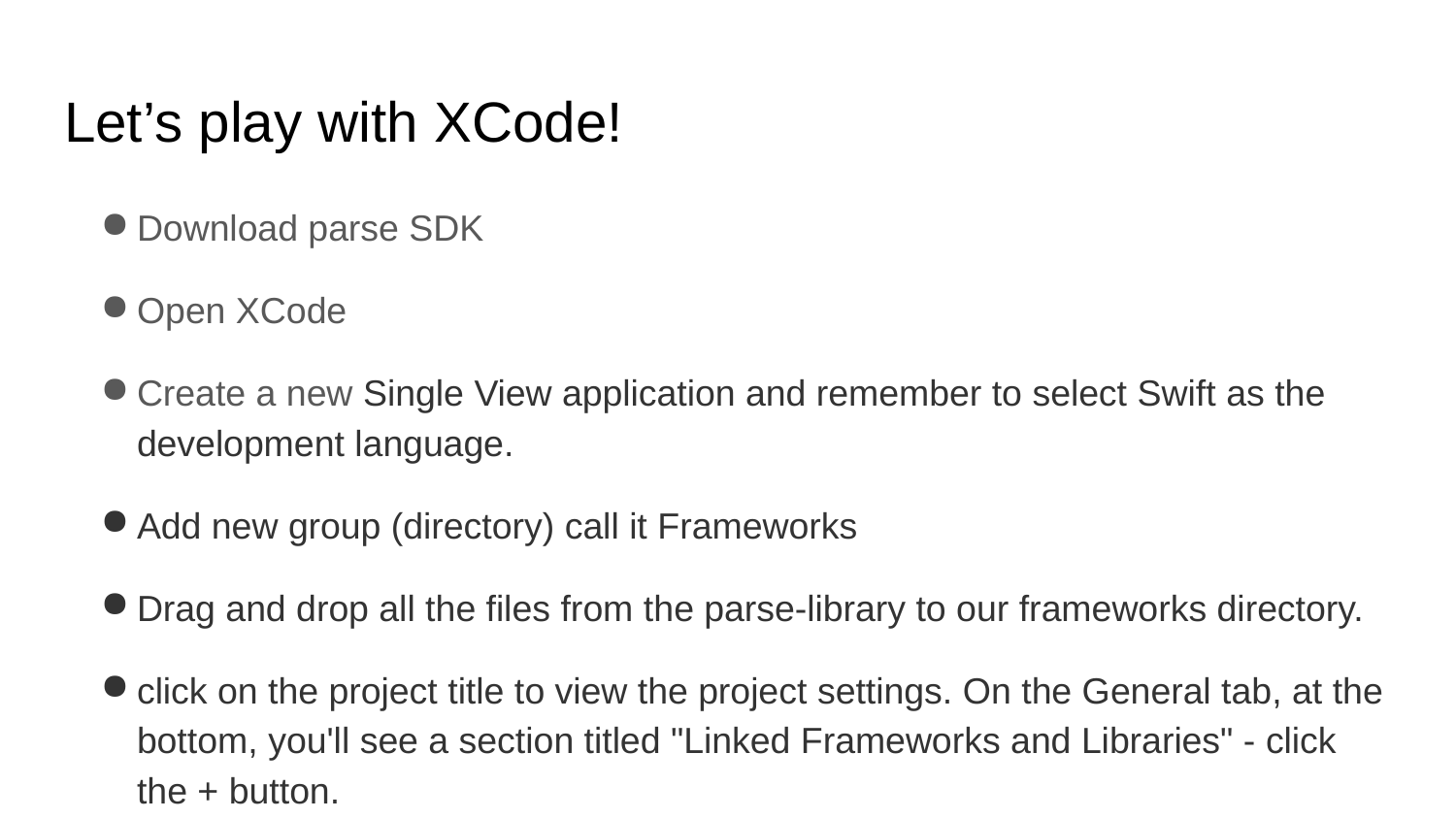

# Let’s play with XCode!
Download parse SDK
Open XCode
Create a new Single View application and remember to select Swift as the development language.
Add new group (directory) call it Frameworks
Drag and drop all the files from the parse-library to our frameworks directory.
click on the project title to view the project settings. On the General tab, at the bottom, you'll see a section titled "Linked Frameworks and Libraries" - click the + button.